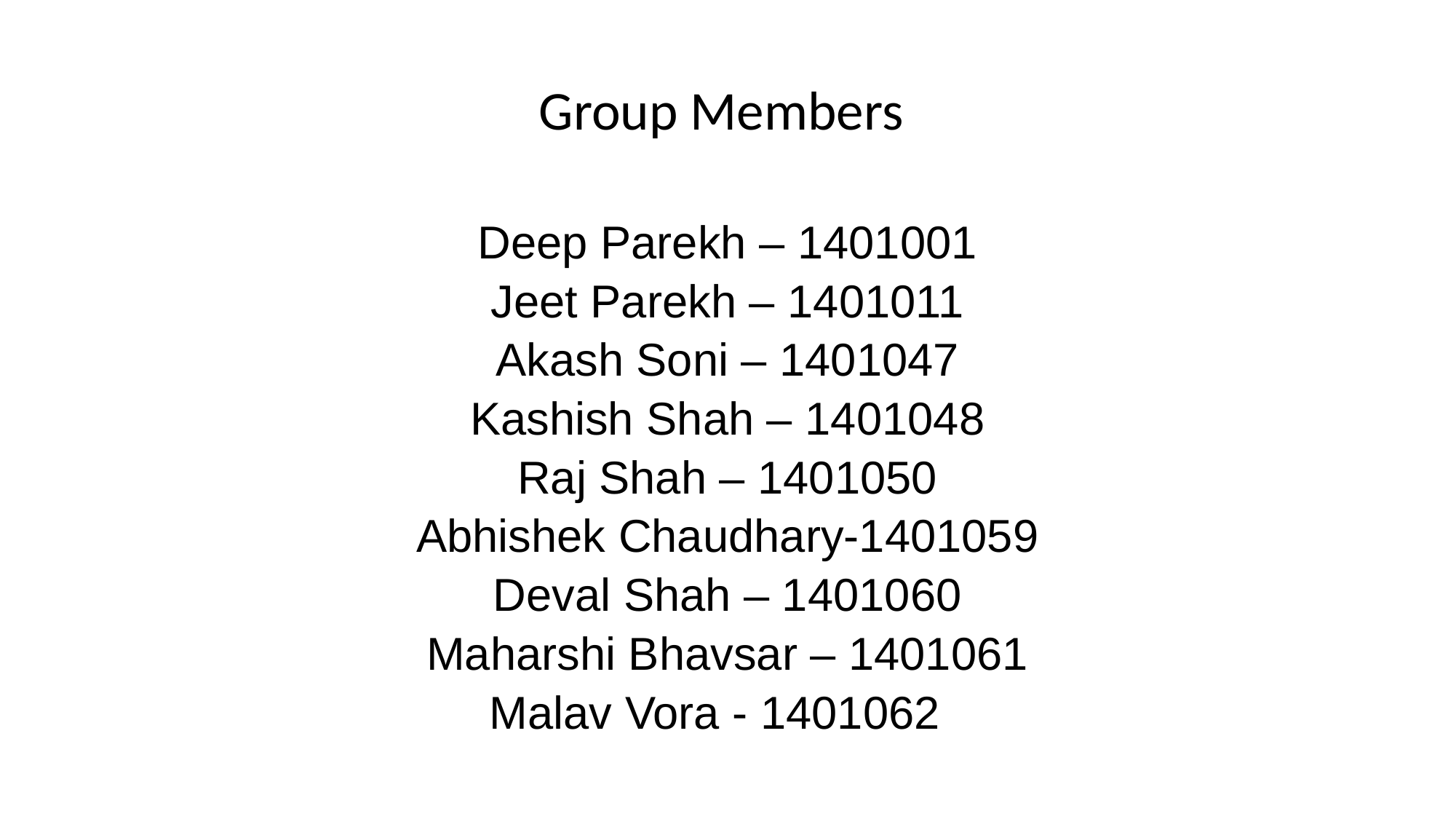

# Group Members
Deep Parekh – 1401001
Jeet Parekh – 1401011
Akash Soni – 1401047
Kashish Shah – 1401048
Raj Shah – 1401050
Abhishek Chaudhary-1401059
Deval Shah – 1401060
Maharshi Bhavsar – 1401061
Malav Vora - 1401062